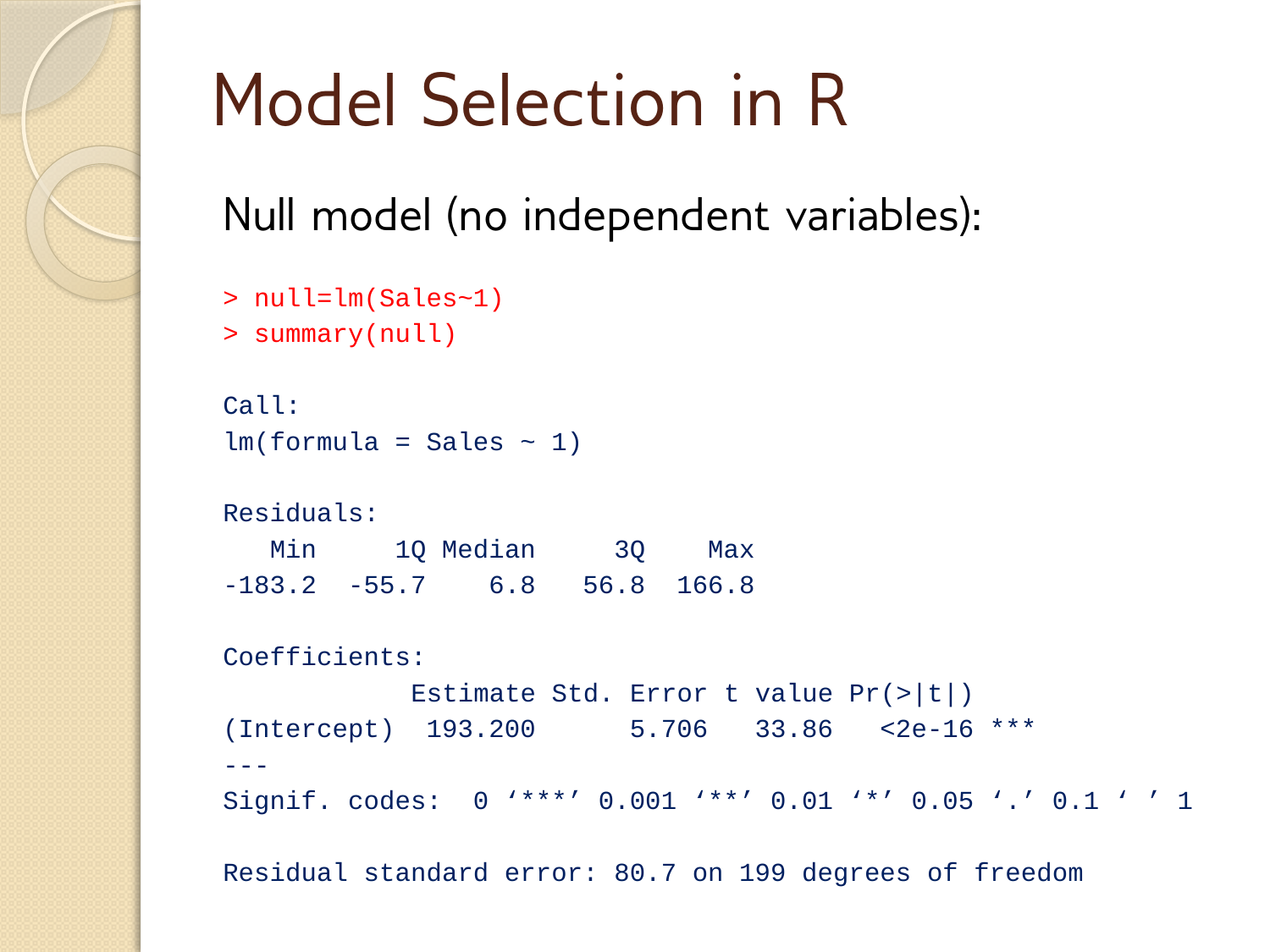

# Model Selection in R
Null model (no independent variables):

> null=lm(Sales~1)
> summary(null)

Call:
lm(formula = Sales ~ 1)

Residuals:
   Min     1Q Median     3Q    Max
-183.2  -55.7    6.8   56.8  166.8

Coefficients:
            Estimate Std. Error t value Pr(>|t|)
(Intercept)  193.200      5.706   33.86   <2e-16 ***
---
Signif. codes:  0 ‘***’ 0.001 ‘**’ 0.01 ‘*’ 0.05 ‘.’ 0.1 ‘ ’ 1

Residual standard error: 80.7 on 199 degrees of freedom